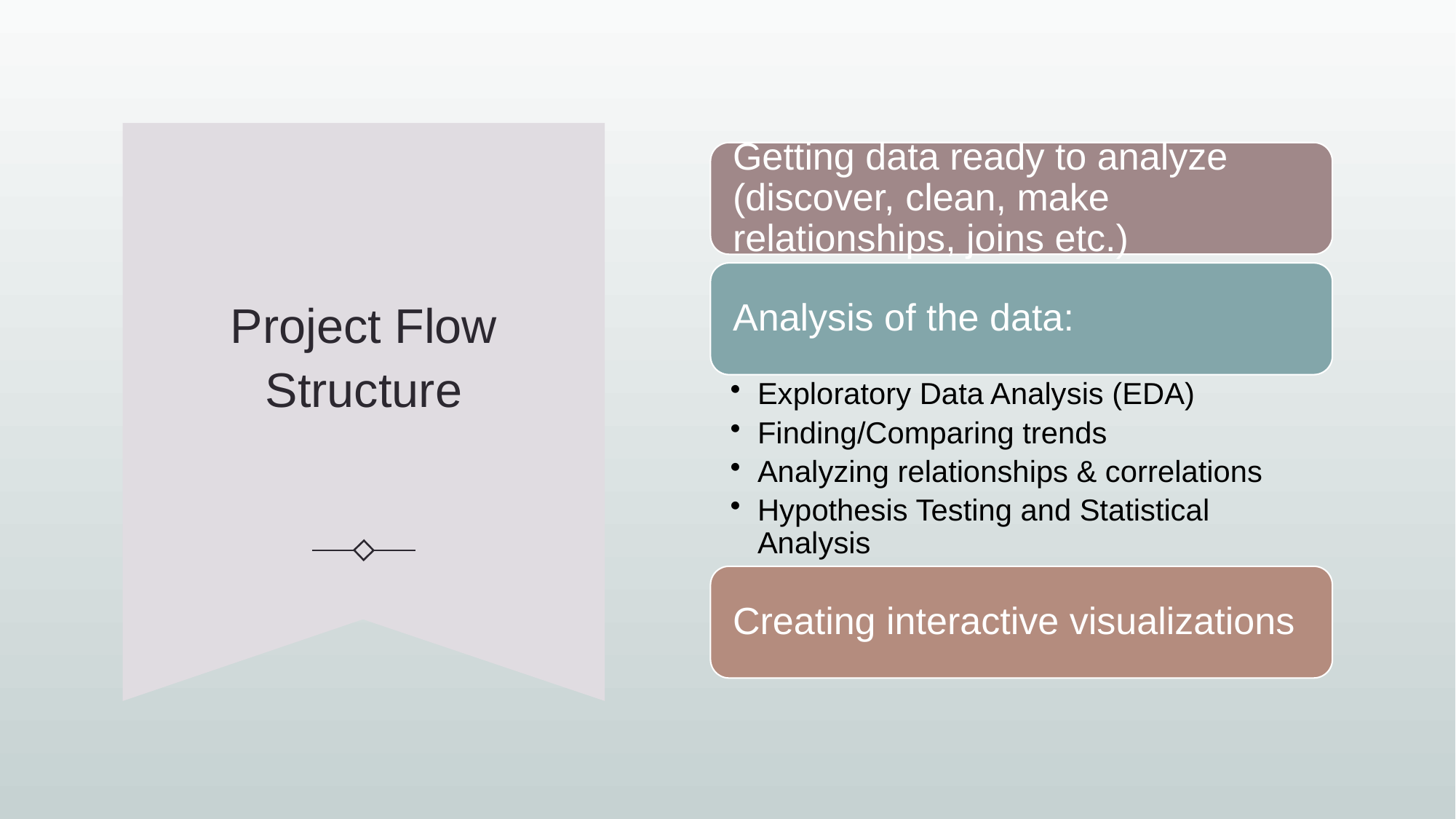

Getting data ready to analyze (discover, clean, make relationships, joins etc.)
Analysis of the data:
Exploratory Data Analysis (EDA)
Finding/Comparing trends
Analyzing relationships & correlations
Hypothesis Testing and Statistical Analysis
Building regression model
Creating interactive visualizations
# Project Flow Structure